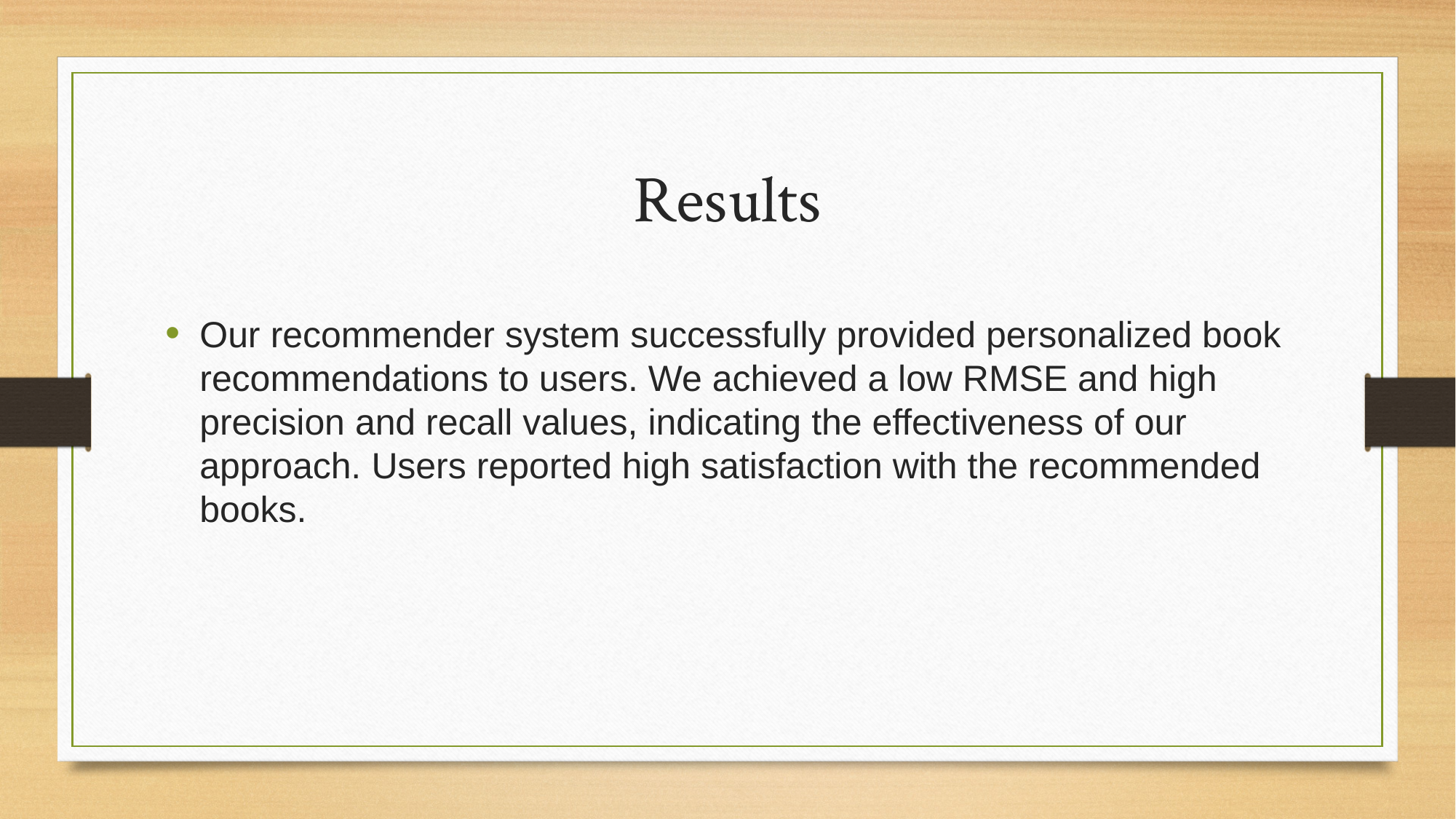

# Results
Our recommender system successfully provided personalized book recommendations to users. We achieved a low RMSE and high precision and recall values, indicating the effectiveness of our approach. Users reported high satisfaction with the recommended books.